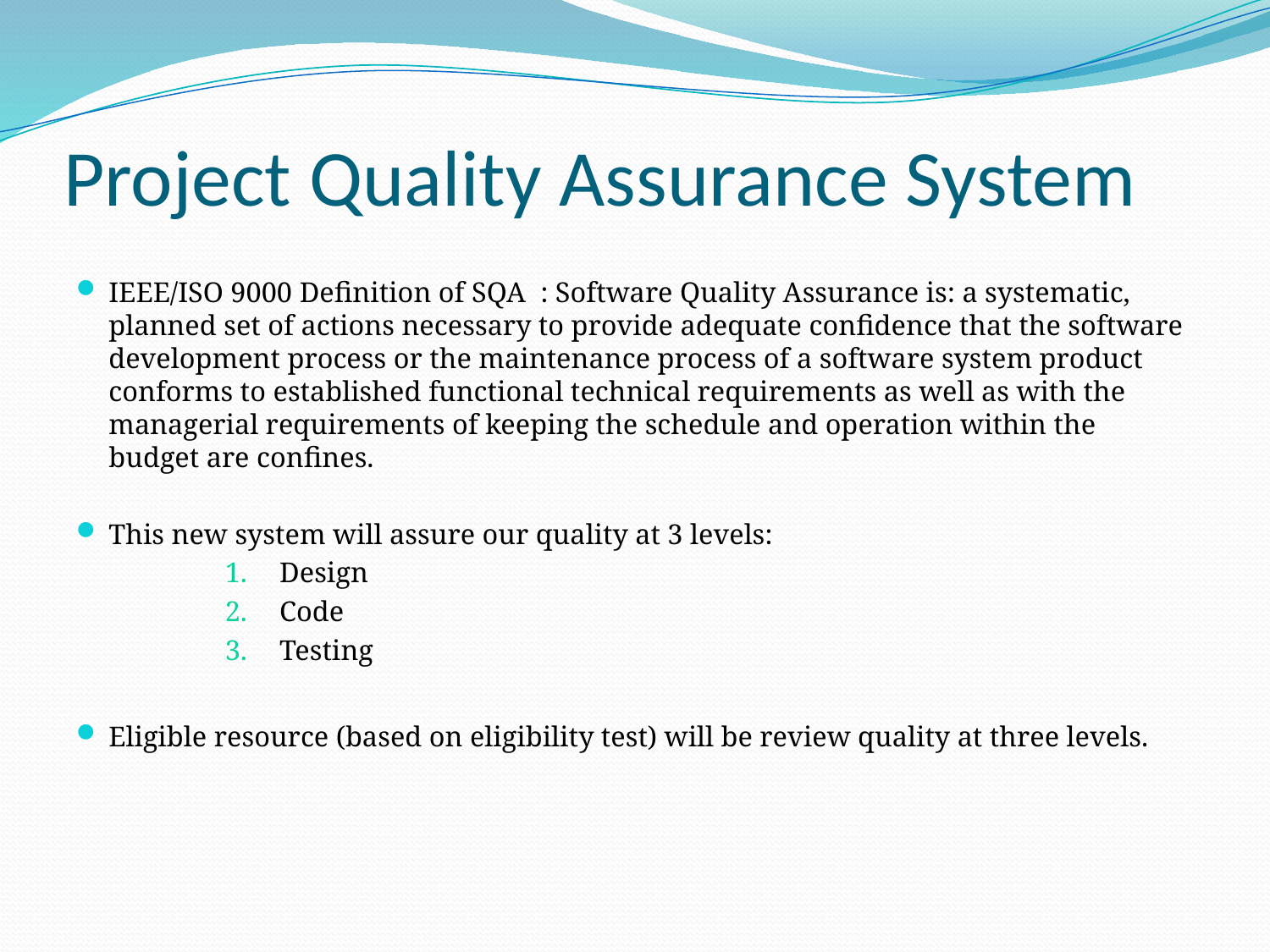

# Project Quality Assurance System
IEEE/ISO 9000 Definition of SQA  : Software Quality Assurance is: a systematic, planned set of actions necessary to provide adequate confidence that the software development process or the maintenance process of a software system product conforms to established functional technical requirements as well as with the managerial requirements of keeping the schedule and operation within the budget are confines.

This new system will assure our quality at 3 levels:
Design
Code
Testing

Eligible resource (based on eligibility test) will be review quality at three levels.